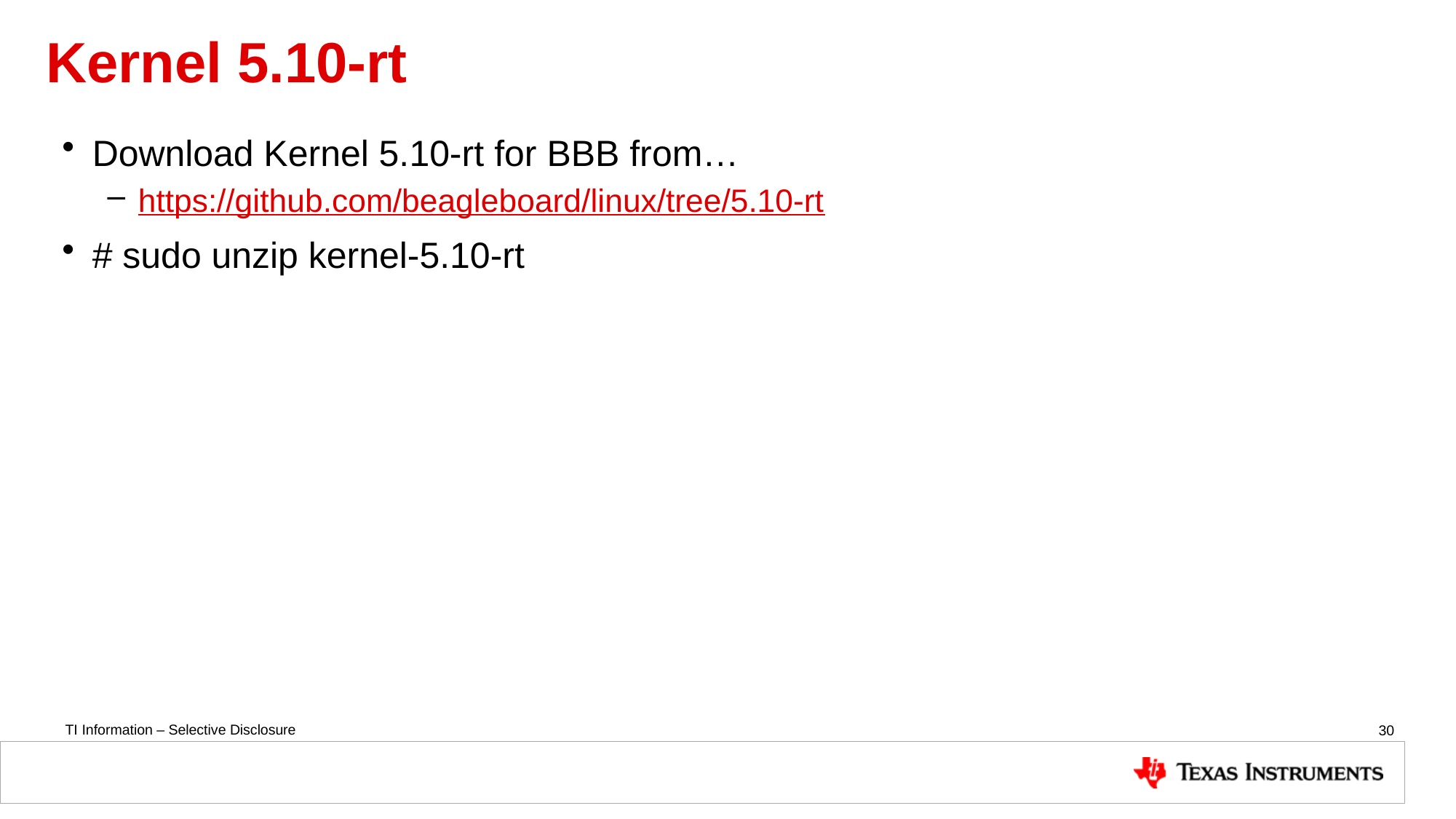

# Kernel 5.10-rt
Download Kernel 5.10-rt for BBB from…
https://github.com/beagleboard/linux/tree/5.10-rt
# sudo unzip kernel-5.10-rt

30